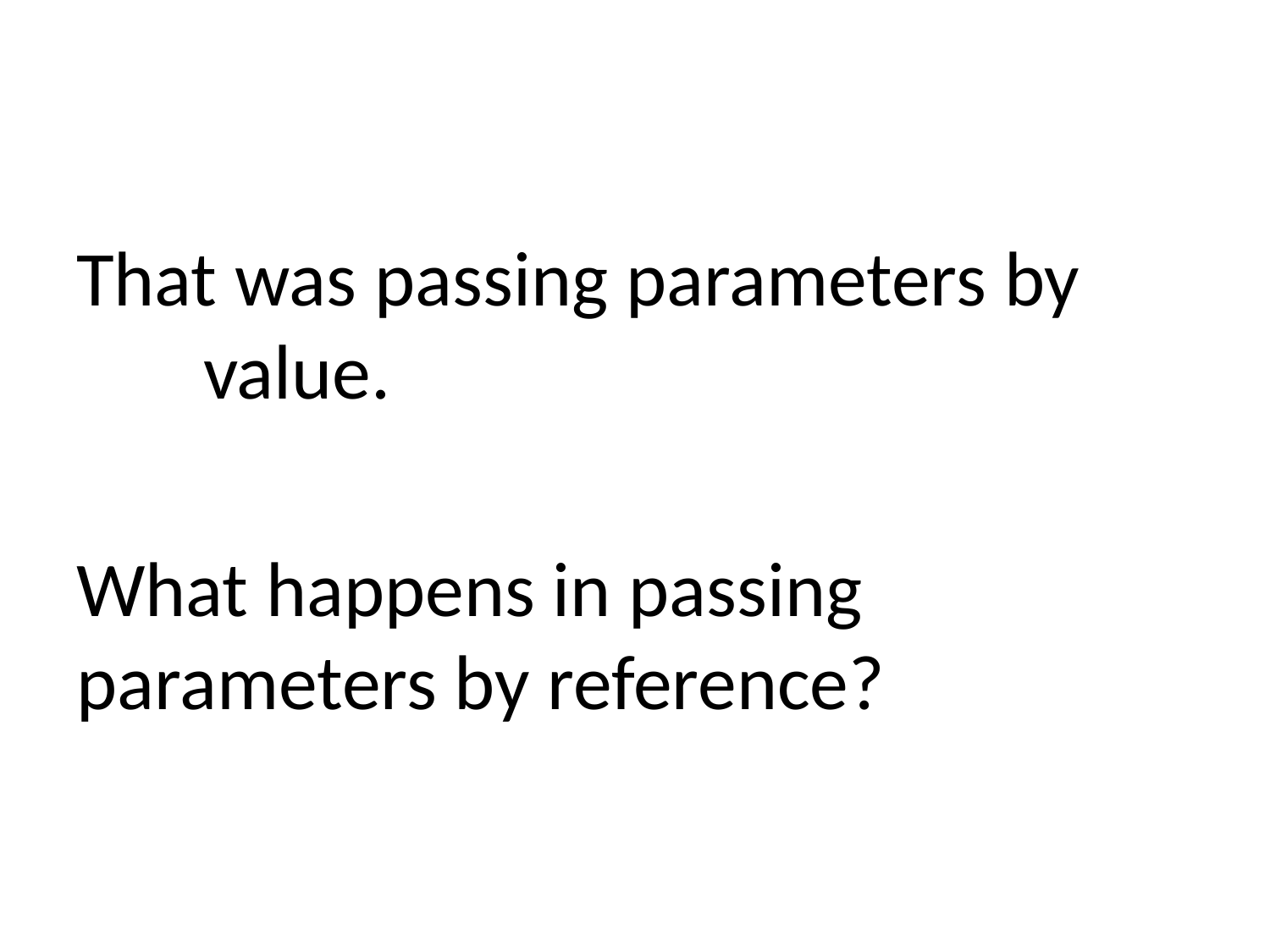

#
That was passing parameters by 	value.

What happens in passing 	parameters by reference?